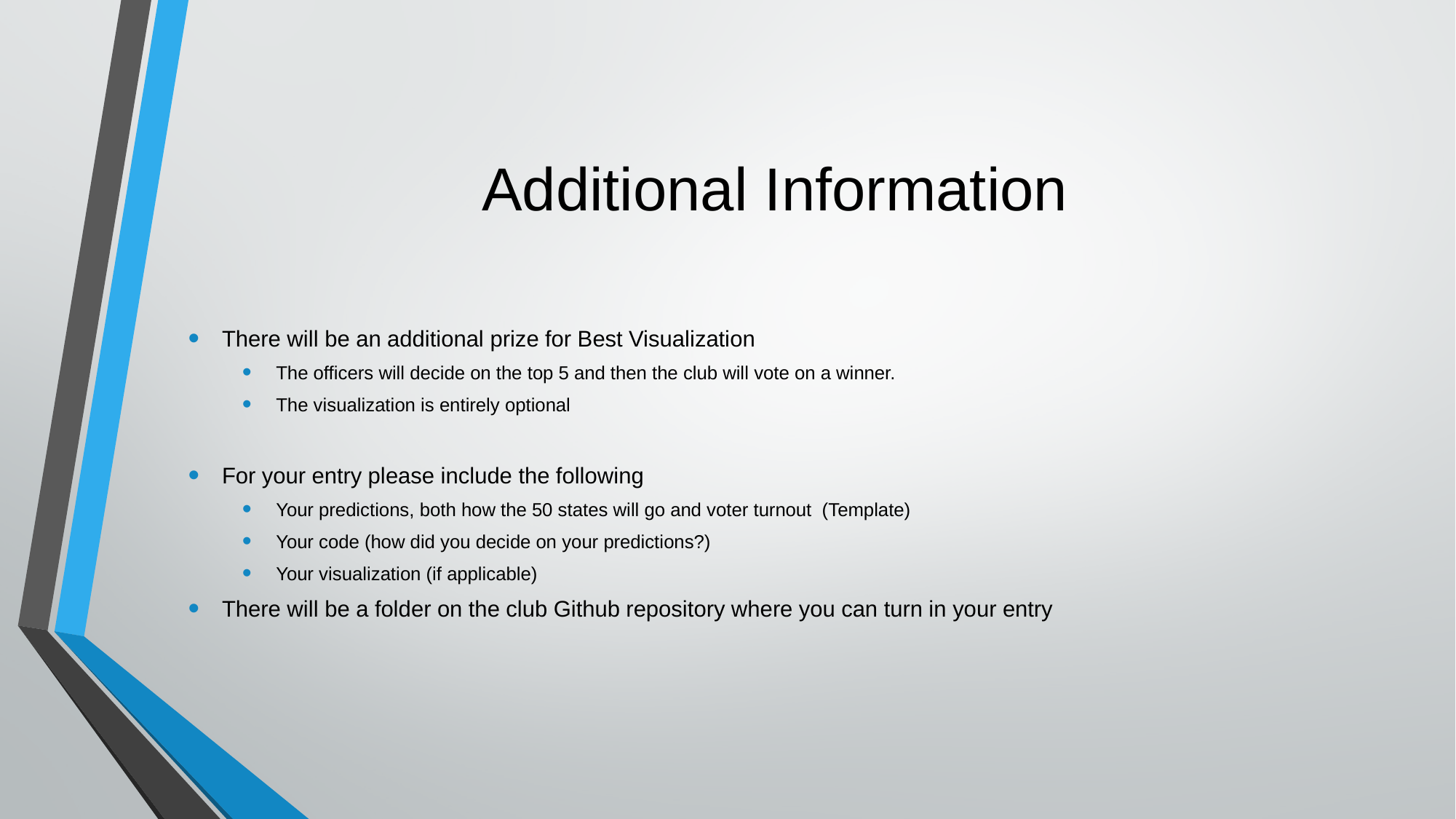

# Additional Information
There will be an additional prize for Best Visualization
The officers will decide on the top 5 and then the club will vote on a winner.
The visualization is entirely optional

For your entry please include the following
Your predictions, both how the 50 states will go and voter turnout  (Template)
Your code (how did you decide on your predictions?)
Your visualization (if applicable)
There will be a folder on the club Github repository where you can turn in your entry